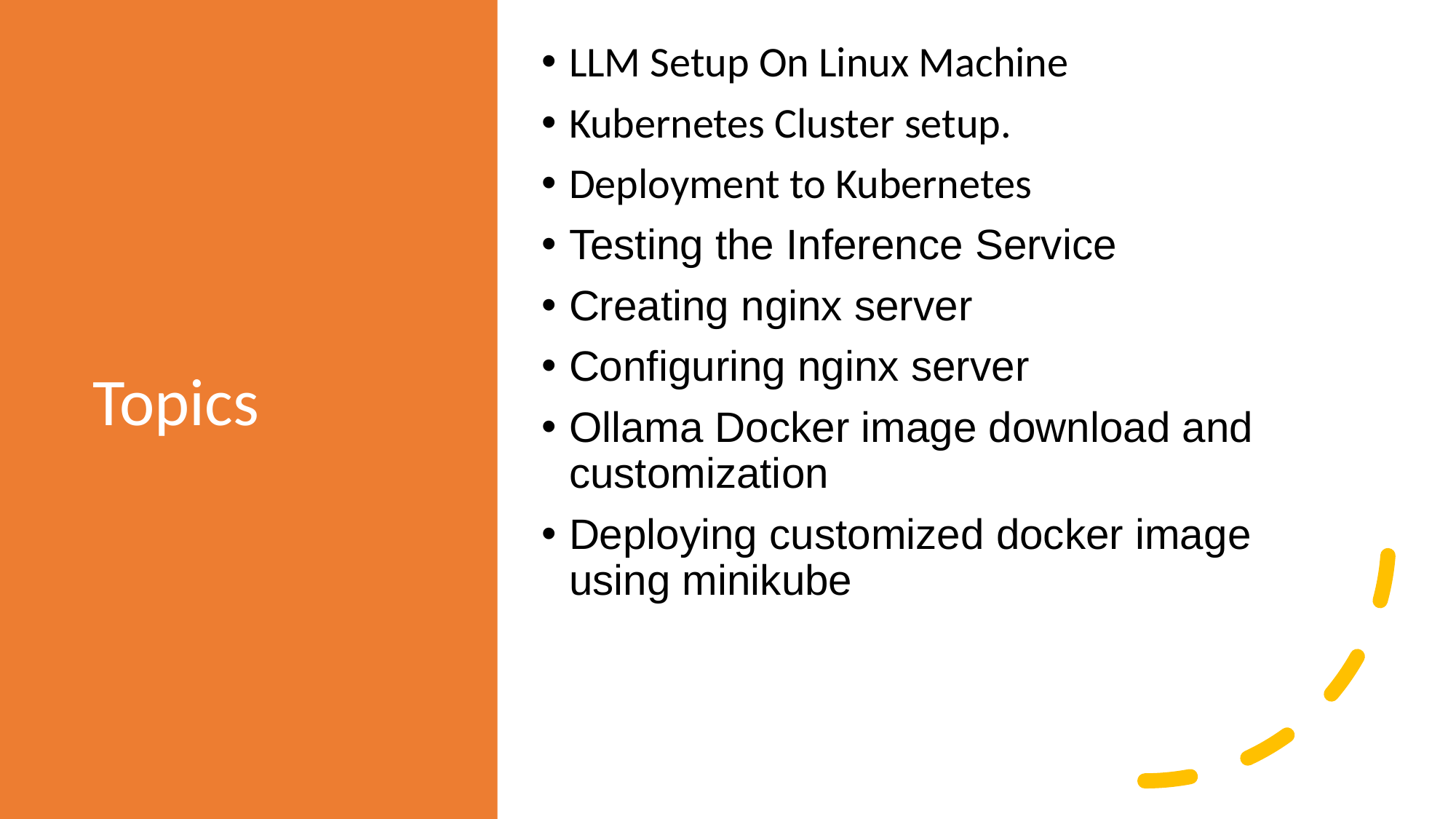

LLM Setup On Linux Machine
Kubernetes Cluster setup.
Deployment to Kubernetes
Testing the Inference Service
Creating nginx server
Configuring nginx server
Ollama Docker image download and customization
Deploying customized docker image using minikube

# Topics